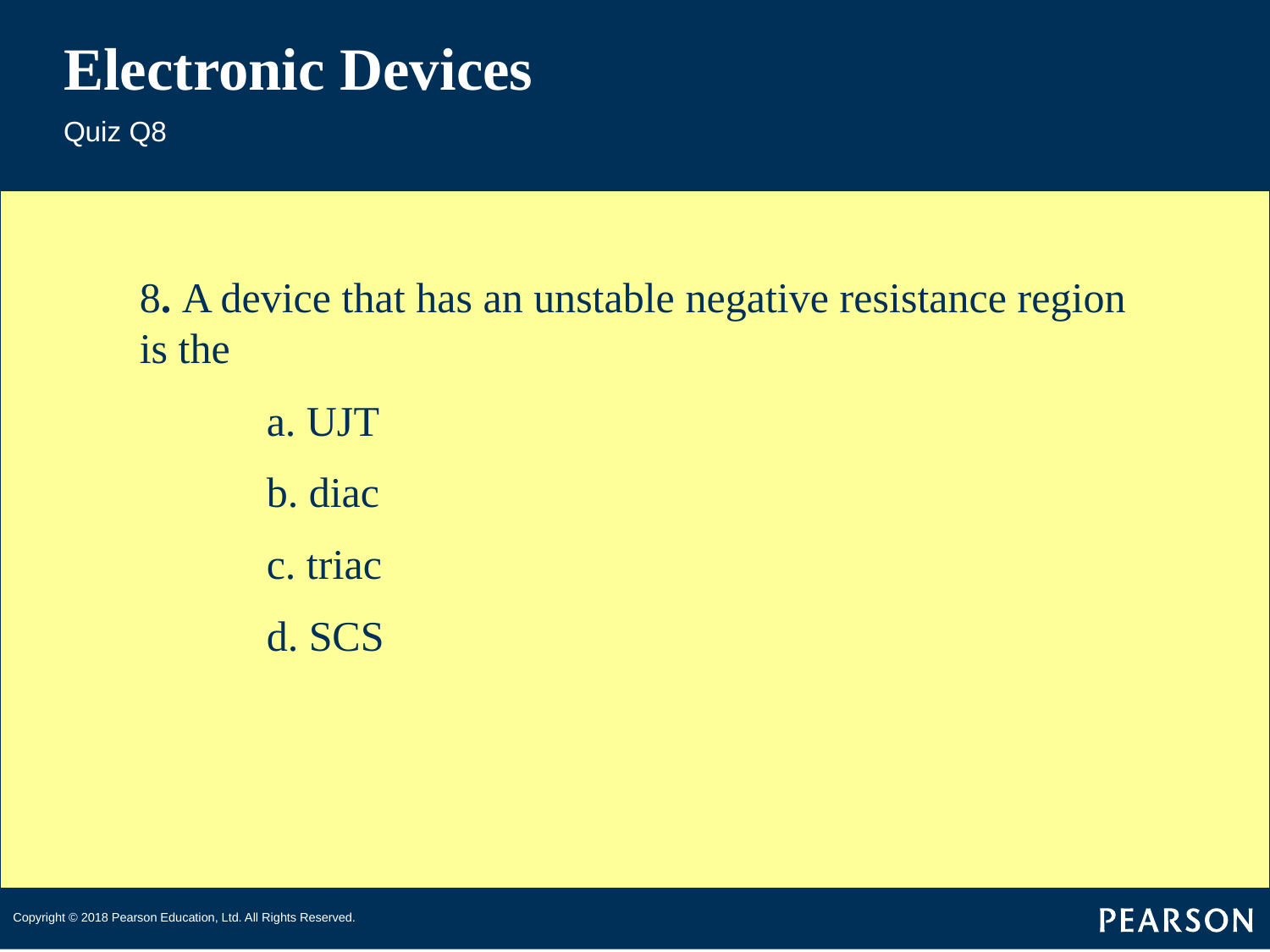

# Electronic Devices
Quiz Q8

8. A device that has an unstable negative resistance region is the
	a. UJT
	b. diac
	c. triac
	d. SCS